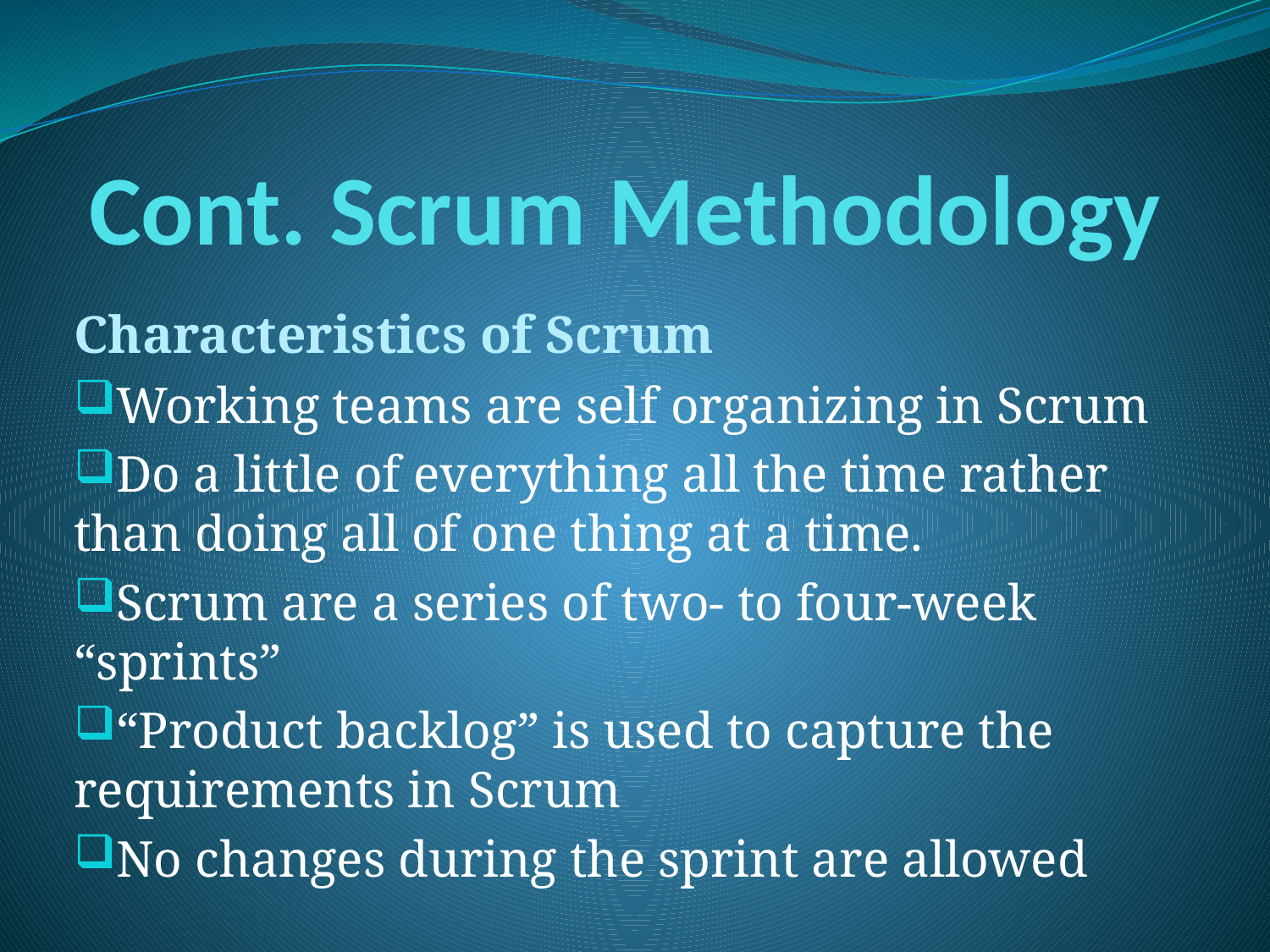

# Cont. Scrum Methodology
Characteristics of Scrum
Working teams are self organizing in Scrum
Do a little of everything all the time rather than doing all of one thing at a time.
Scrum are a series of two- to four-week “sprints”
“Product backlog” is used to capture the requirements in Scrum
No changes during the sprint are allowed